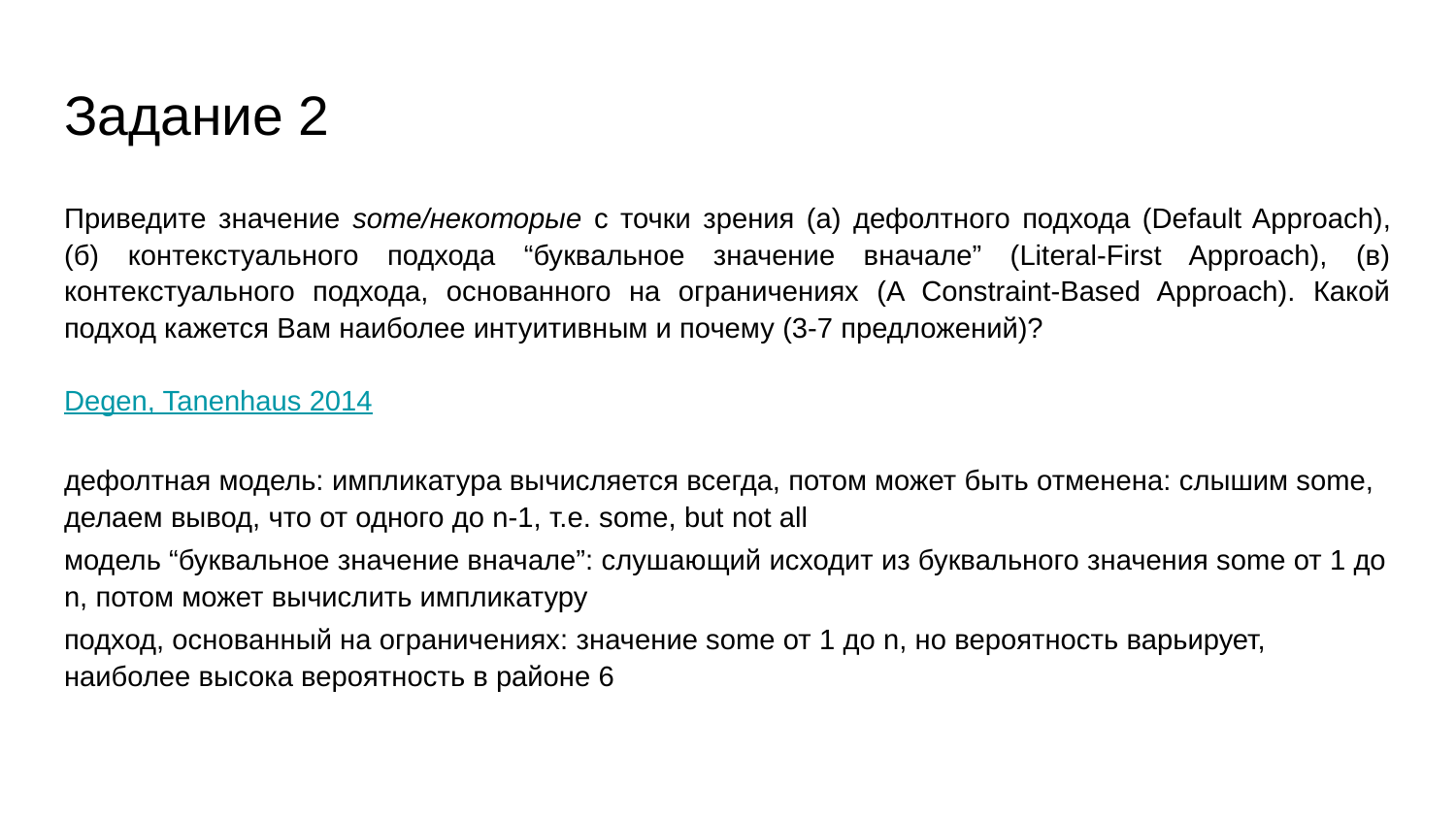

# Задание 2
Приведите значение some/некоторые с точки зрения (а) дефолтного подхода (Default Approach), (б) контекстуального подхода “буквальное значение вначале” (Literal-First Approach), (в) контекстуального подхода, основанного на ограничениях (A Constraint-Based Approach). Какой подход кажется Вам наиболее интуитивным и почему (3-7 предложений)?

Degen, Tanenhaus 2014

дефолтная модель: импликатура вычисляется всегда, потом может быть отменена: слышим some, делаем вывод, что от одного до n-1, т.е. some, but not all
модель “буквальное значение вначале”: слушающий исходит из буквального значения some от 1 до n, потом может вычислить импликатуру
подход, основанный на ограничениях: значение some от 1 до n, но вероятность варьирует, наиболее высока вероятность в районе 6